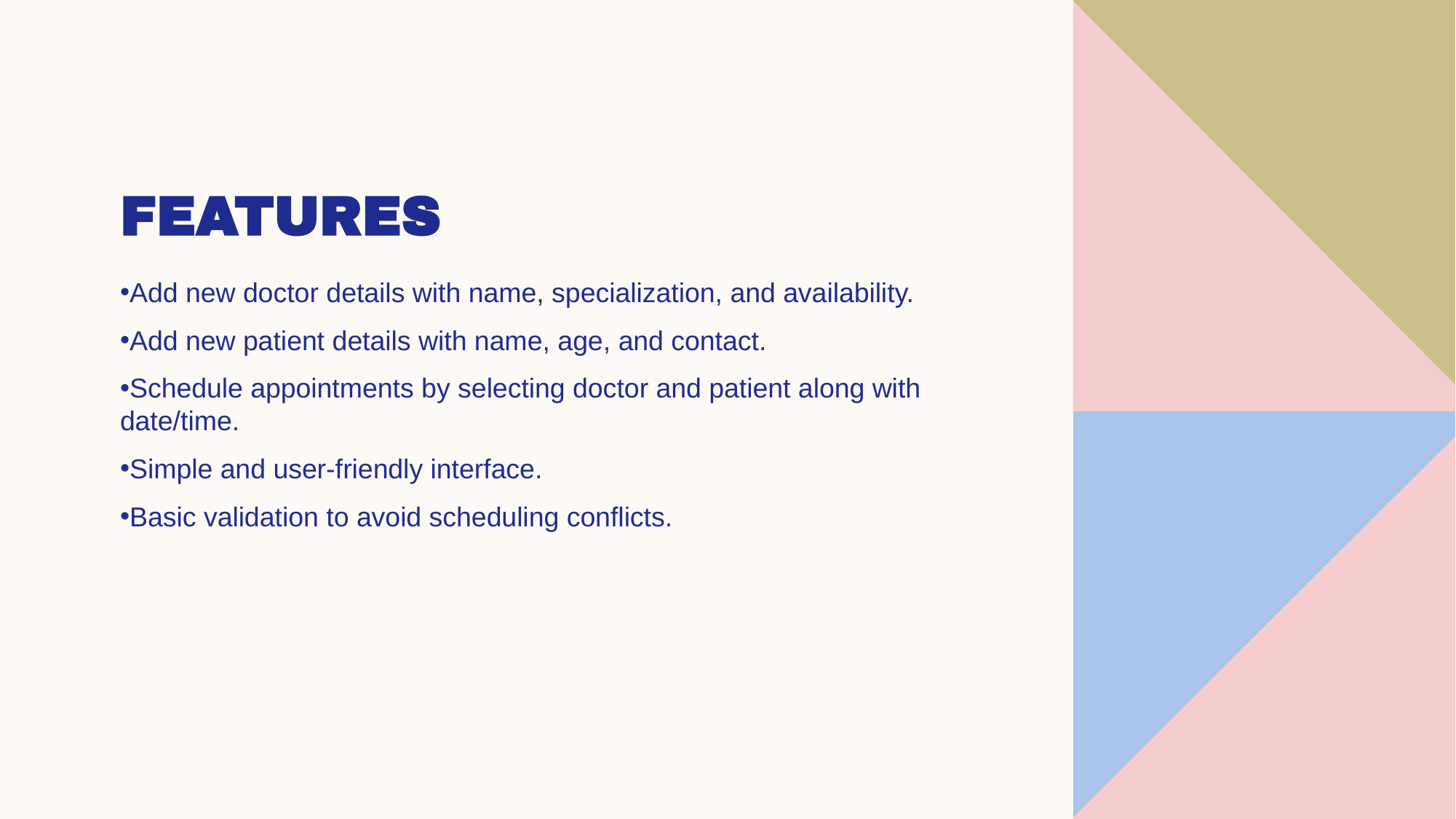

3
# Features
Add new doctor details with name, specialization, and availability.
Add new patient details with name, age, and contact.
Schedule appointments by selecting doctor and patient along with date/time.
Simple and user-friendly interface.
Basic validation to avoid scheduling conflicts.